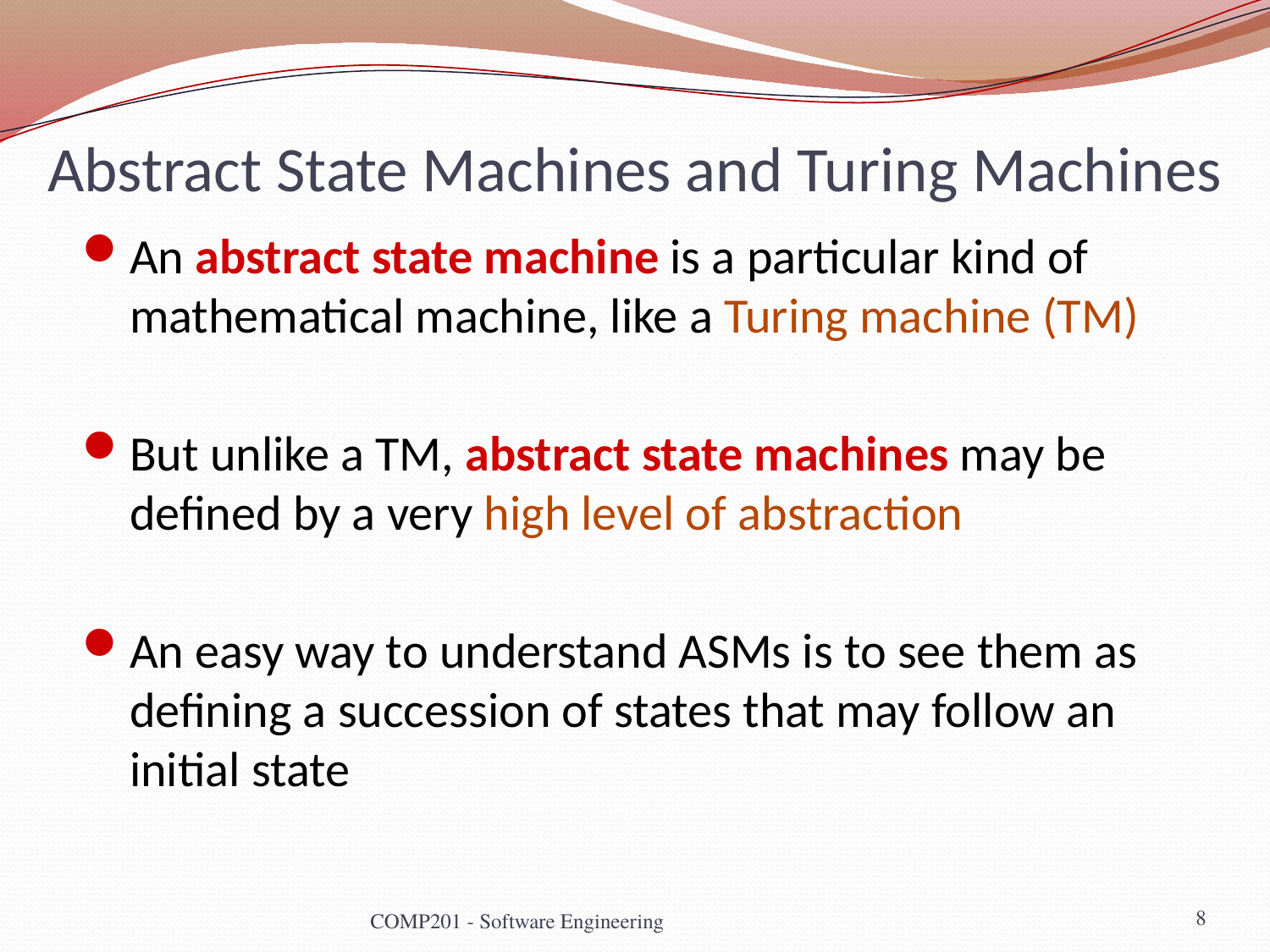

# Abstract State Machines and Turing Machines
An abstract state machine is a particular kind of mathematical machine, like a Turing machine (TM)

But unlike a TM, abstract state machines may be defined by a very high level of abstraction

An easy way to understand ASMs is to see them as defining a succession of states that may follow an initial state
COMP201 - Software Engineering
8